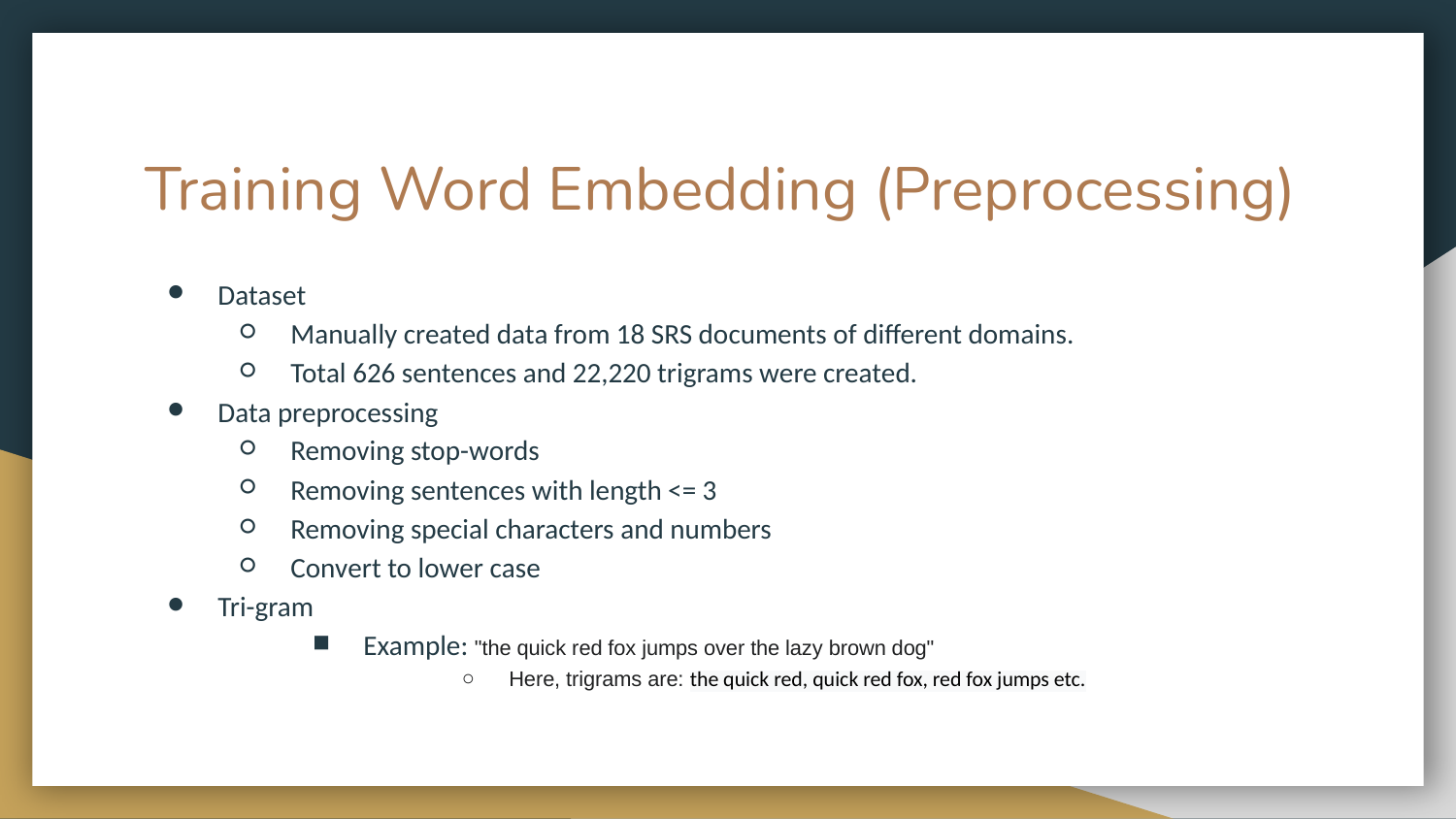

# Training Word Embedding (Preprocessing)
Dataset
Manually created data from 18 SRS documents of different domains.
Total 626 sentences and 22,220 trigrams were created.
Data preprocessing
Removing stop-words
Removing sentences with length <= 3
Removing special characters and numbers
Convert to lower case
Tri-gram
Example: "the quick red fox jumps over the lazy brown dog"
Here, trigrams are: the quick red, quick red fox, red fox jumps etc.